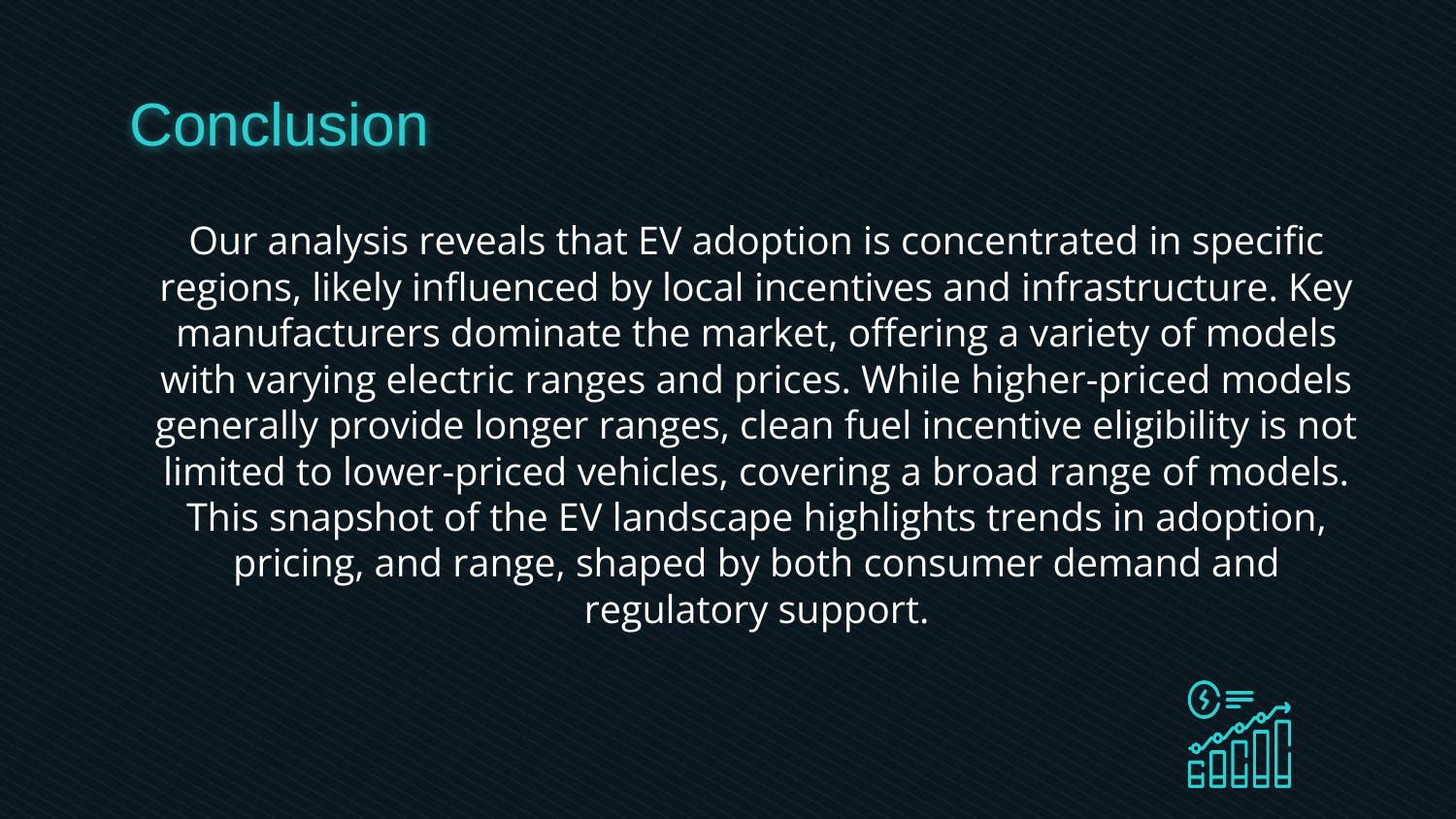

# Conclusion
Our analysis reveals that EV adoption is concentrated in specific regions, likely influenced by local incentives and infrastructure. Key manufacturers dominate the market, offering a variety of models with varying electric ranges and prices. While higher-priced models generally provide longer ranges, clean fuel incentive eligibility is not limited to lower-priced vehicles, covering a broad range of models. This snapshot of the EV landscape highlights trends in adoption, pricing, and range, shaped by both consumer demand and regulatory support.